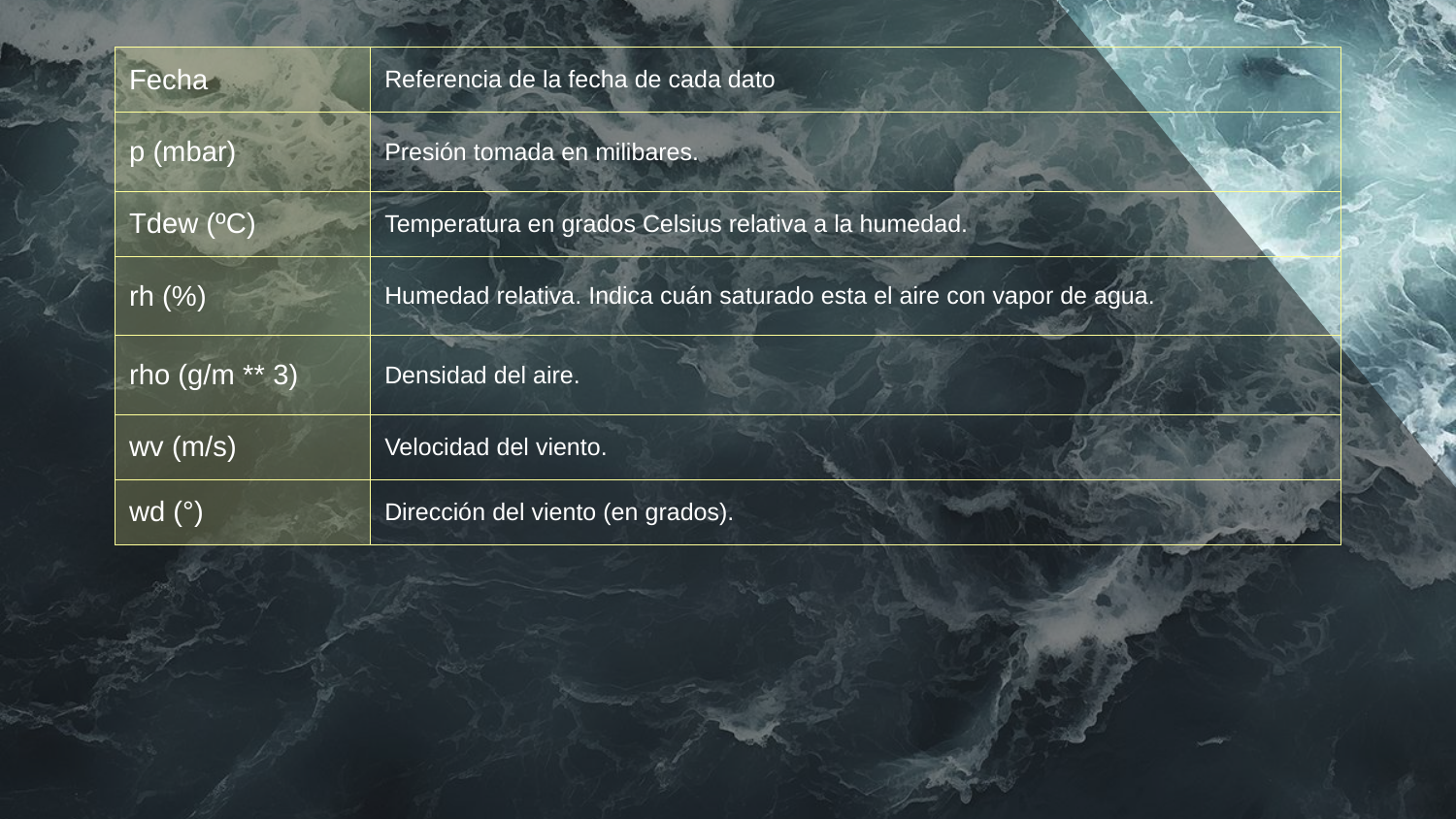

| Fecha | Referencia de la fecha de cada dato |
| --- | --- |
| p (mbar) | Presión tomada en milibares. |
| Tdew (ºC) | Temperatura en grados Celsius relativa a la humedad. |
| rh (%) | Humedad relativa. Indica cuán saturado esta el aire con vapor de agua. |
| rho (g/m \*\* 3) | Densidad del aire. |
| wv (m/s) | Velocidad del viento. |
| wd (°) | Dirección del viento (en grados). |